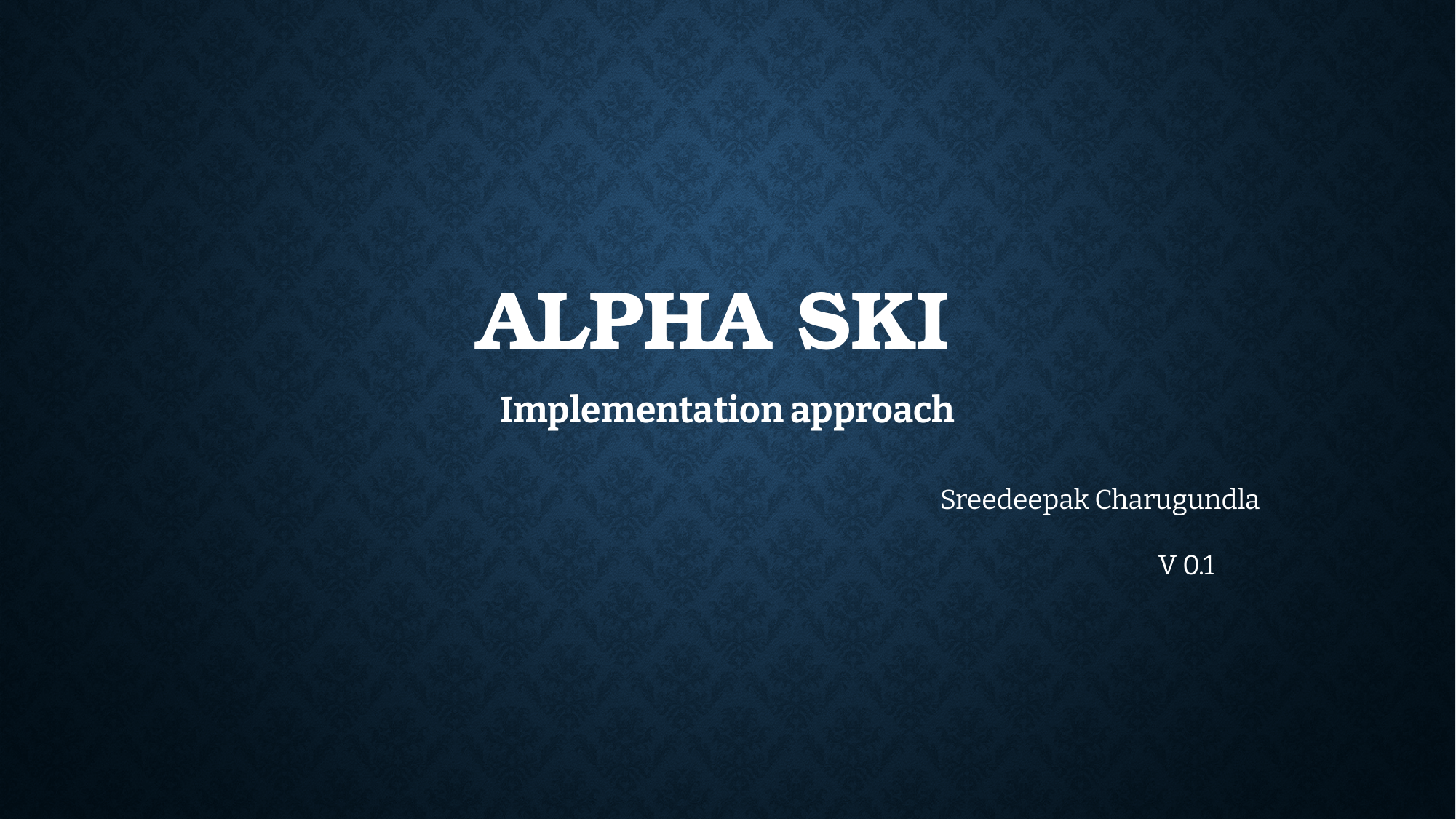

# ALPHA SKI
Implementation approach
Sreedeepak Charugundla
					V 0.1